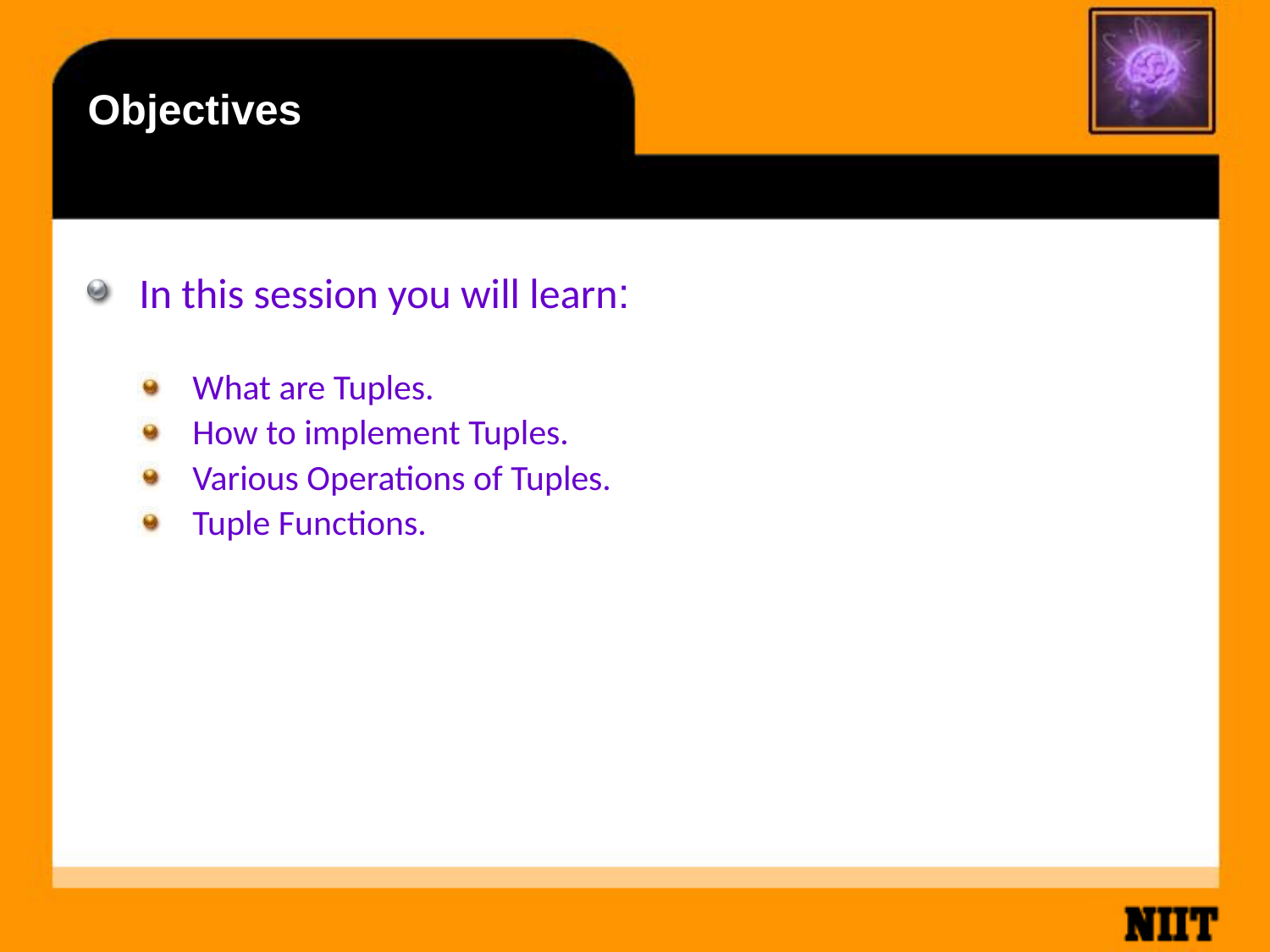

# Objectives

In this session you will learn:

What are Tuples.
How to implement Tuples.
Various Operations of Tuples.
Tuple Functions.